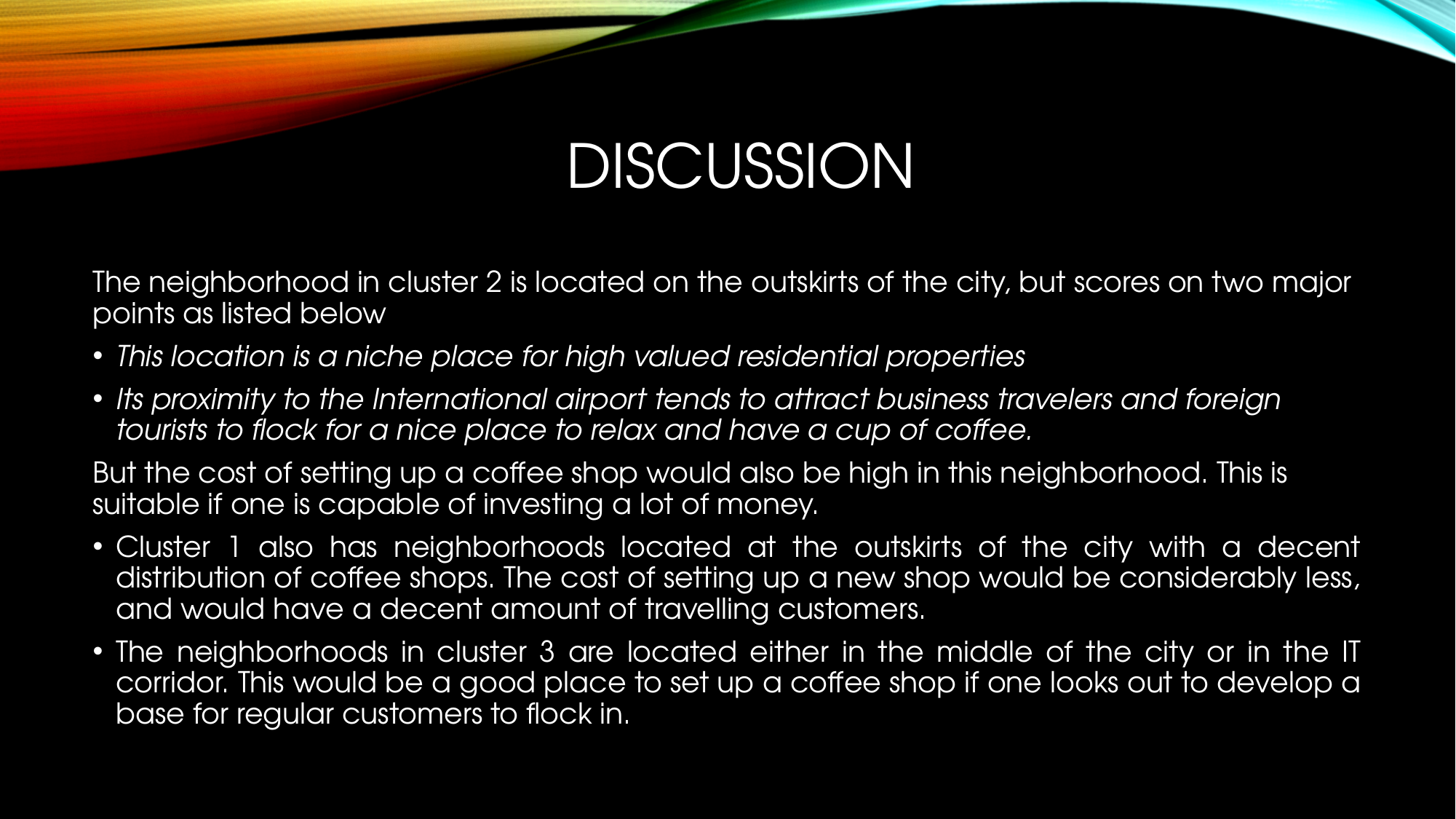

# Discussion
The neighborhood in cluster 2 is located on the outskirts of the city, but scores on two major points as listed below
This location is a niche place for high valued residential properties
Its proximity to the International airport tends to attract business travelers and foreign tourists to flock for a nice place to relax and have a cup of coffee.
But the cost of setting up a coffee shop would also be high in this neighborhood. This is suitable if one is capable of investing a lot of money.
Cluster 1 also has neighborhoods located at the outskirts of the city with a decent distribution of coffee shops. The cost of setting up a new shop would be considerably less, and would have a decent amount of travelling customers.
The neighborhoods in cluster 3 are located either in the middle of the city or in the IT corridor. This would be a good place to set up a coffee shop if one looks out to develop a base for regular customers to flock in.